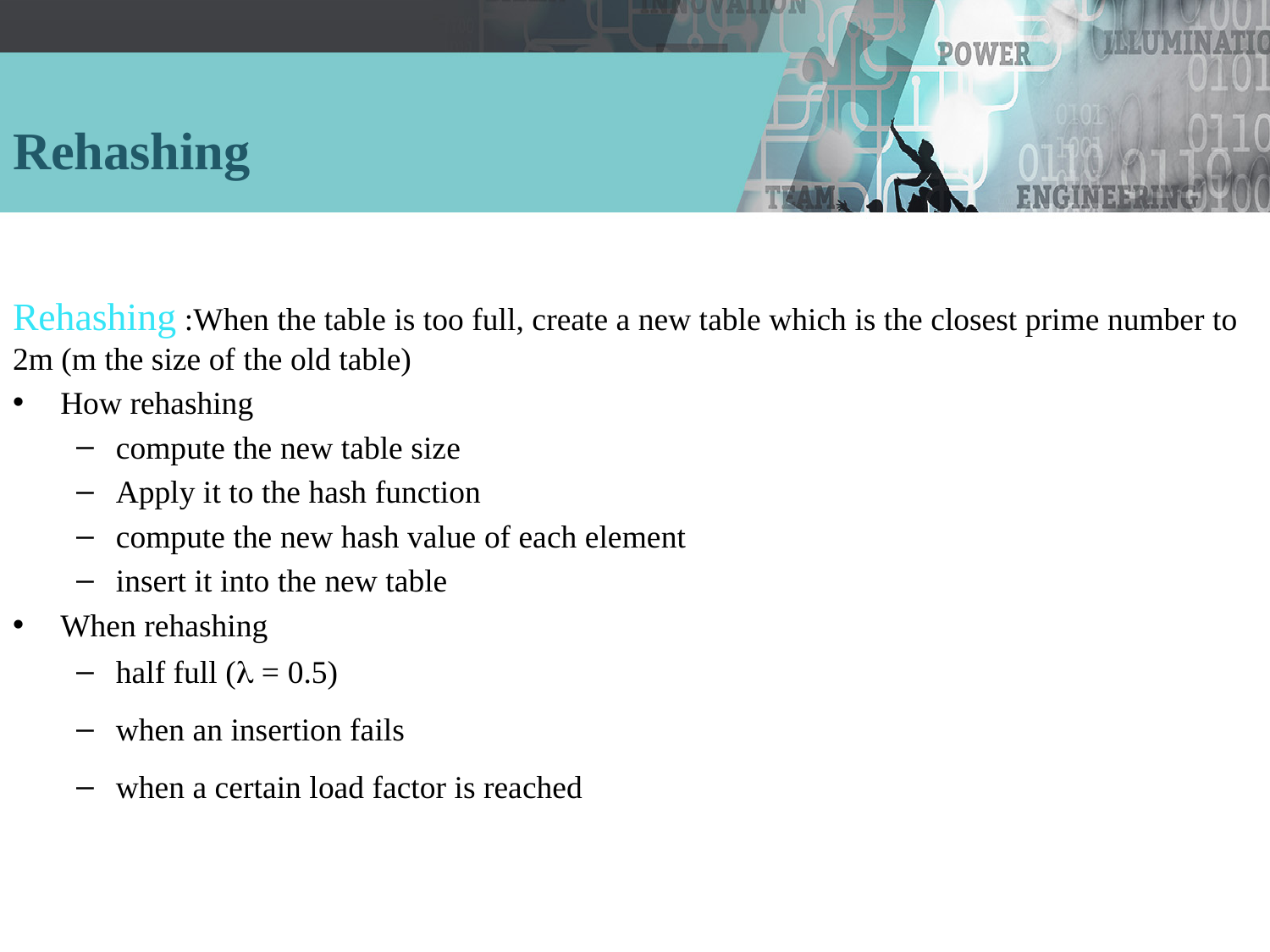

# Rehashing
Rehashing :When the table is too full, create a new table which is the closest prime number to 2m (m the size of the old table)
How rehashing
compute the new table size
Apply it to the hash function
compute the new hash value of each element
insert it into the new table
When rehashing
half full (λ = 0.5)
when an insertion fails
when a certain load factor is reached